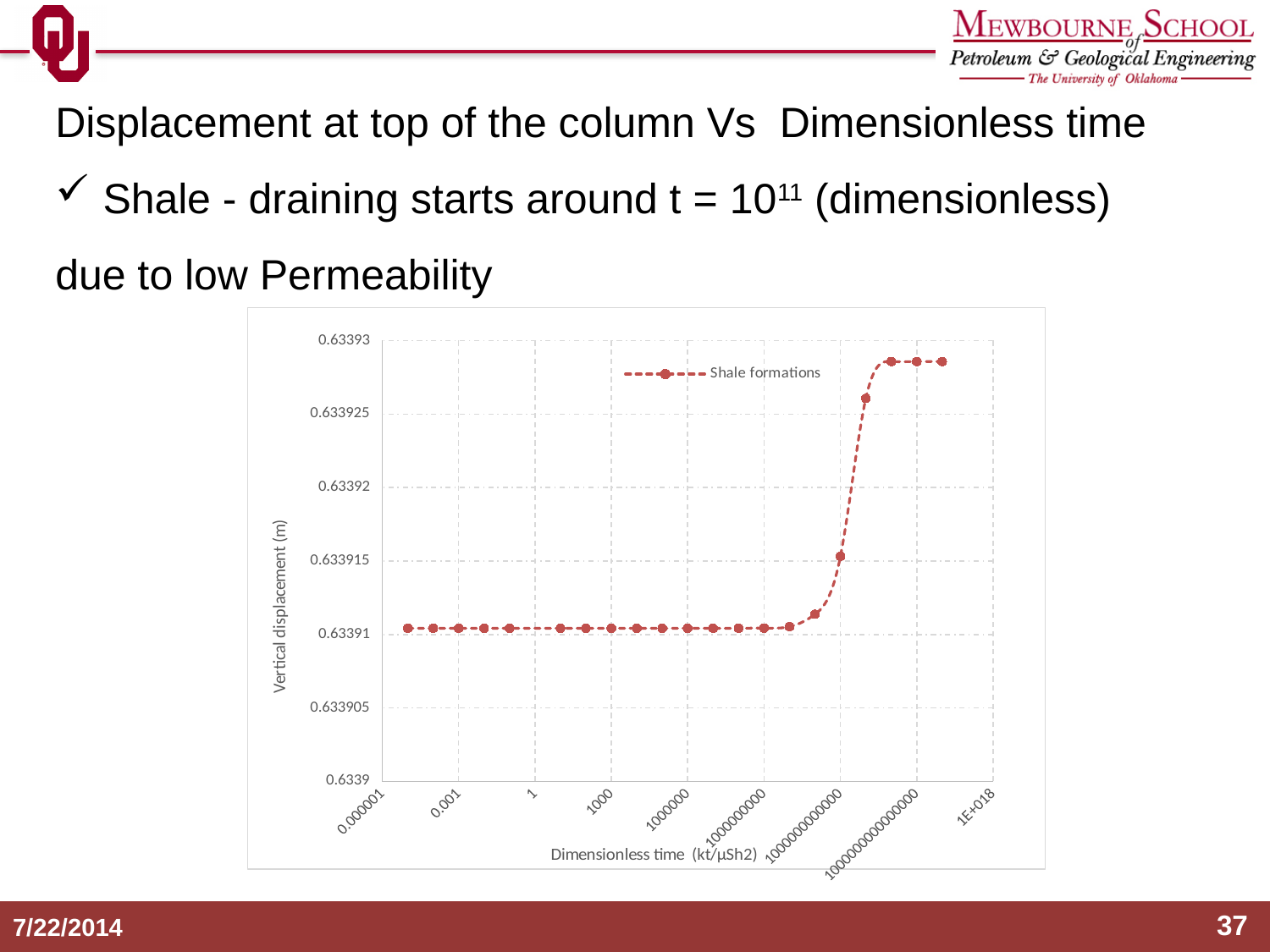

Displacement at top of the column Vs  Dimensionless time
Shale - draining starts around t = 1011 (dimensionless)
due to low Permeability

### Chart

| Category |  |
|---|---|
37

7/22/2014